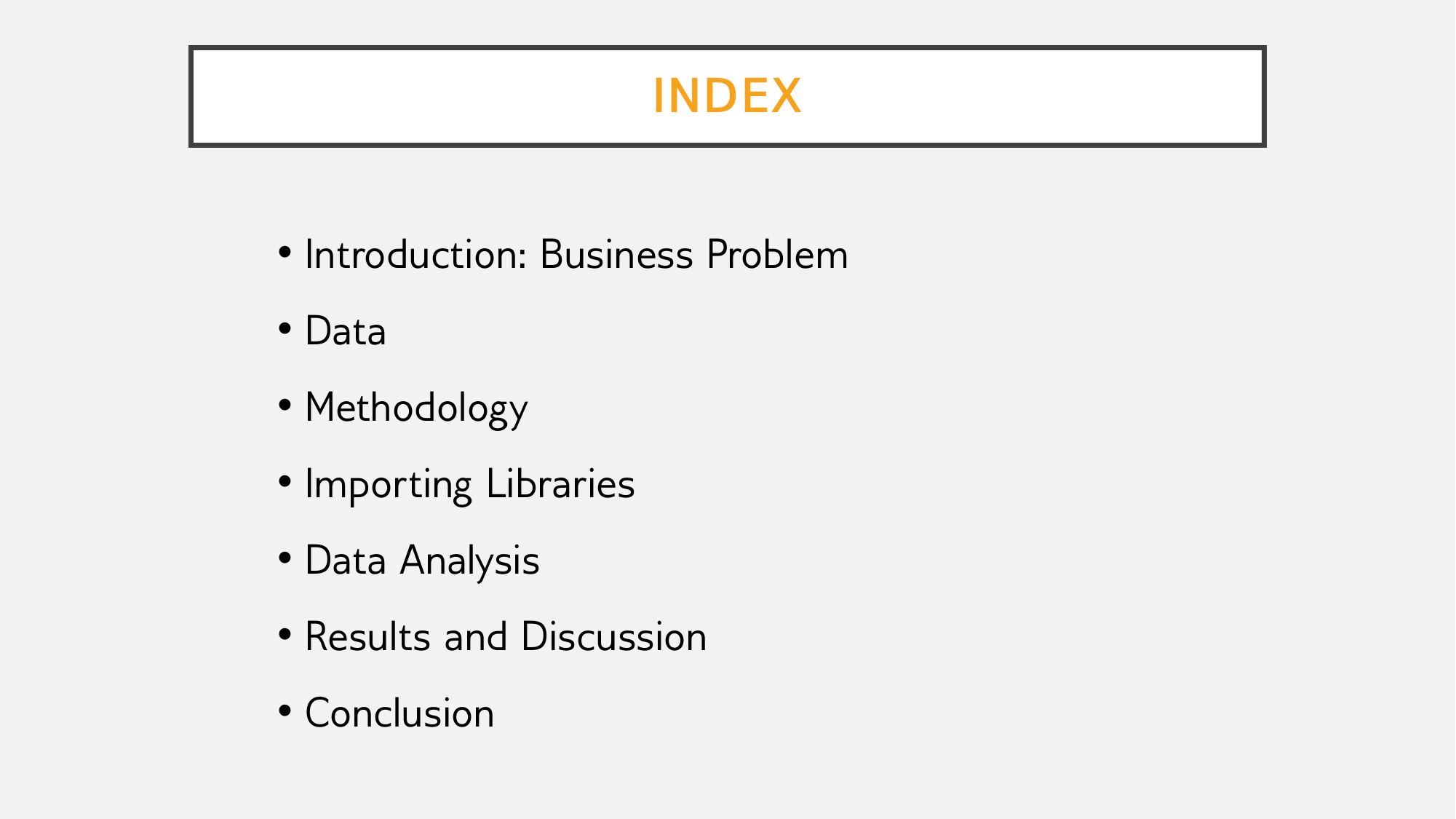

# Index
 Introduction: Business Problem
 Data
 Methodology
 Importing Libraries
 Data Analysis
 Results and Discussion
 Conclusion